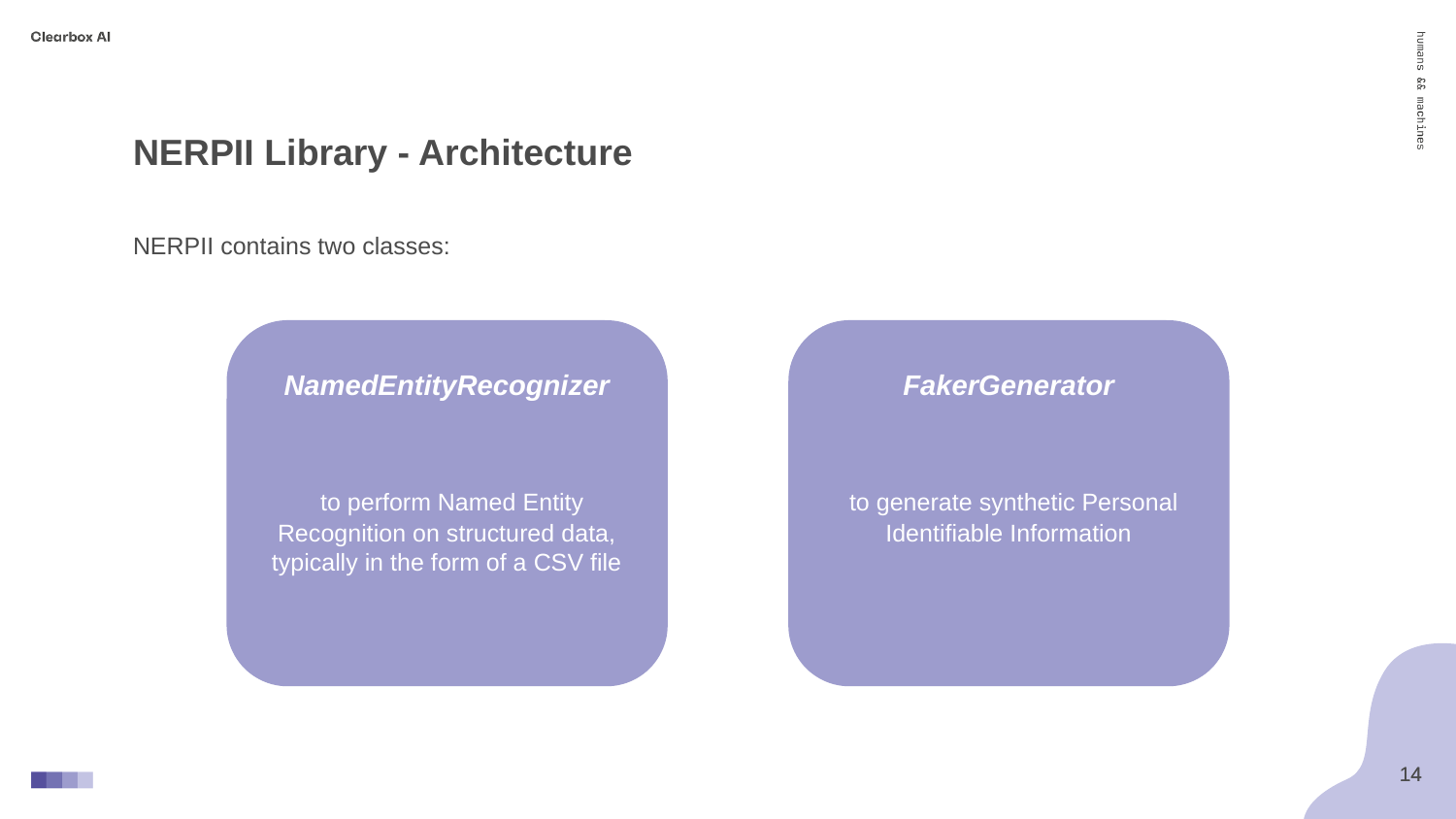

NERPII Library - Architecture
NERPII contains two classes:

NamedEntityRecognizer

 to perform Named Entity Recognition on structured data, typically in the form of a CSV file

FakerGenerator

 to generate synthetic Personal Identifiable Information

14
14